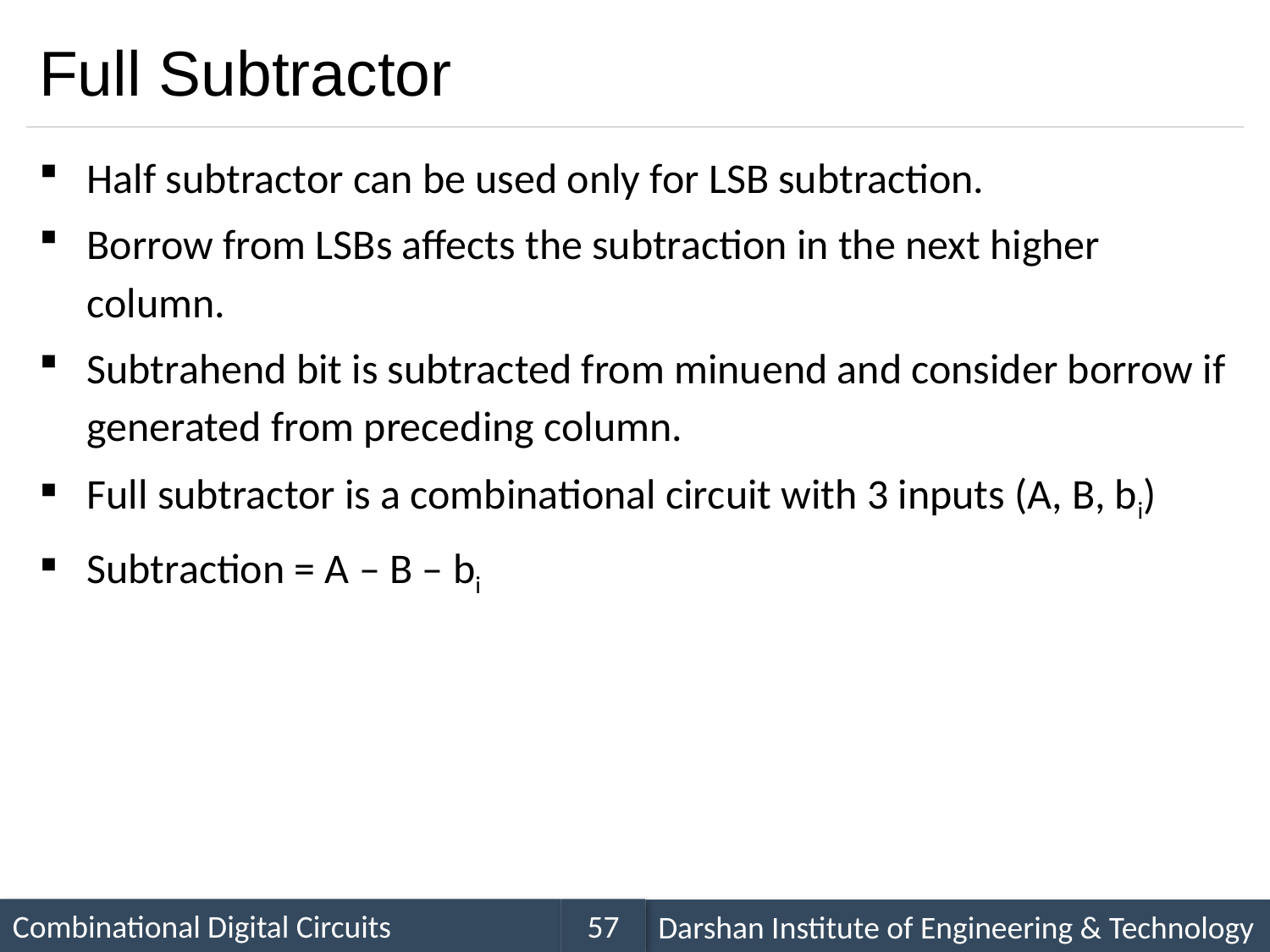

# Full Subtractor
Half subtractor can be used only for LSB subtraction.
Borrow from LSBs affects the subtraction in the next higher column.
Subtrahend bit is subtracted from minuend and consider borrow if generated from preceding column.
Full subtractor is a combinational circuit with 3 inputs (A, B, bi)
Subtraction = A – B – bi